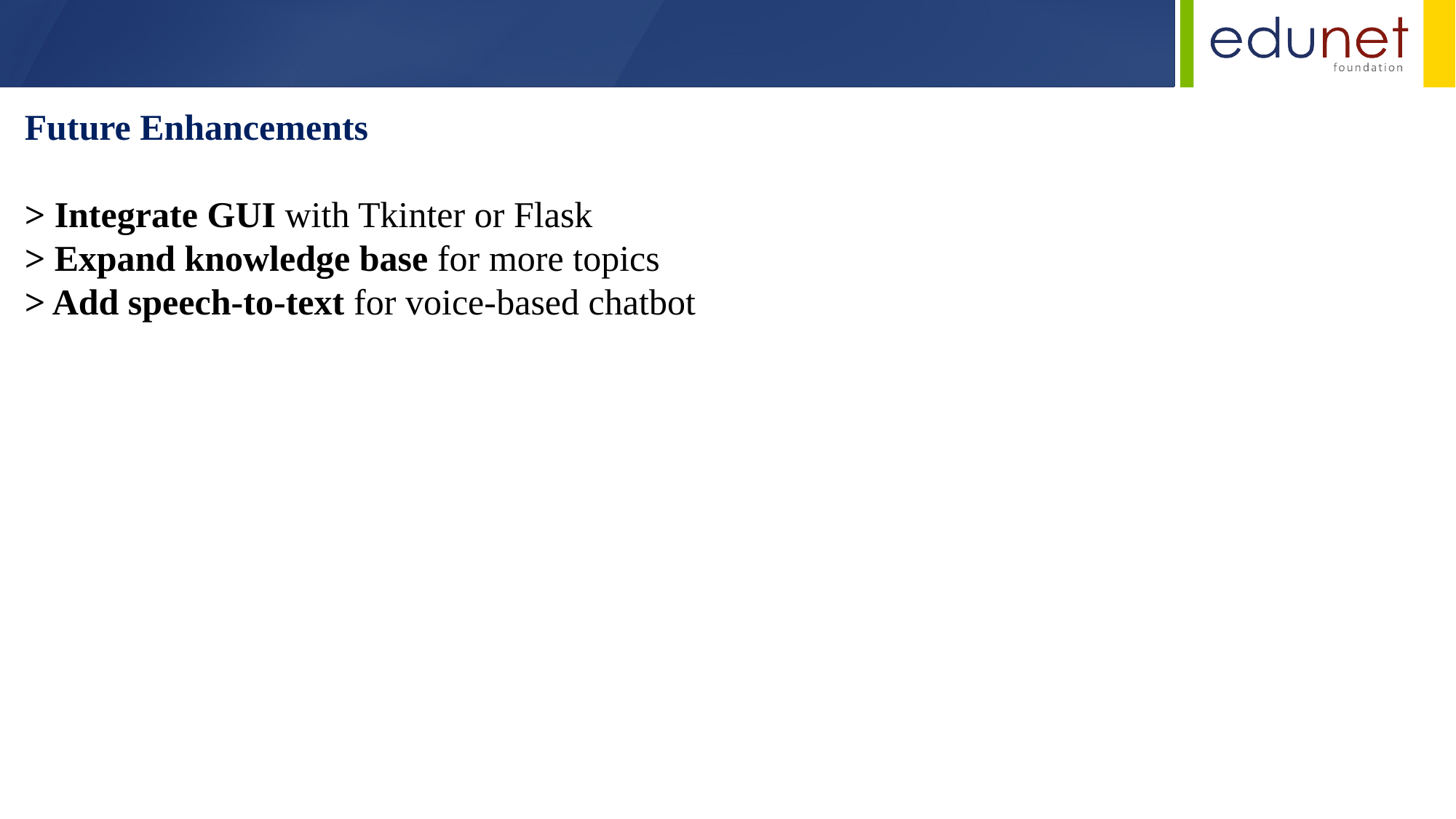

Future Enhancements
> Integrate GUI with Tkinter or Flask
> Expand knowledge base for more topics
> Add speech-to-text for voice-based chatbot